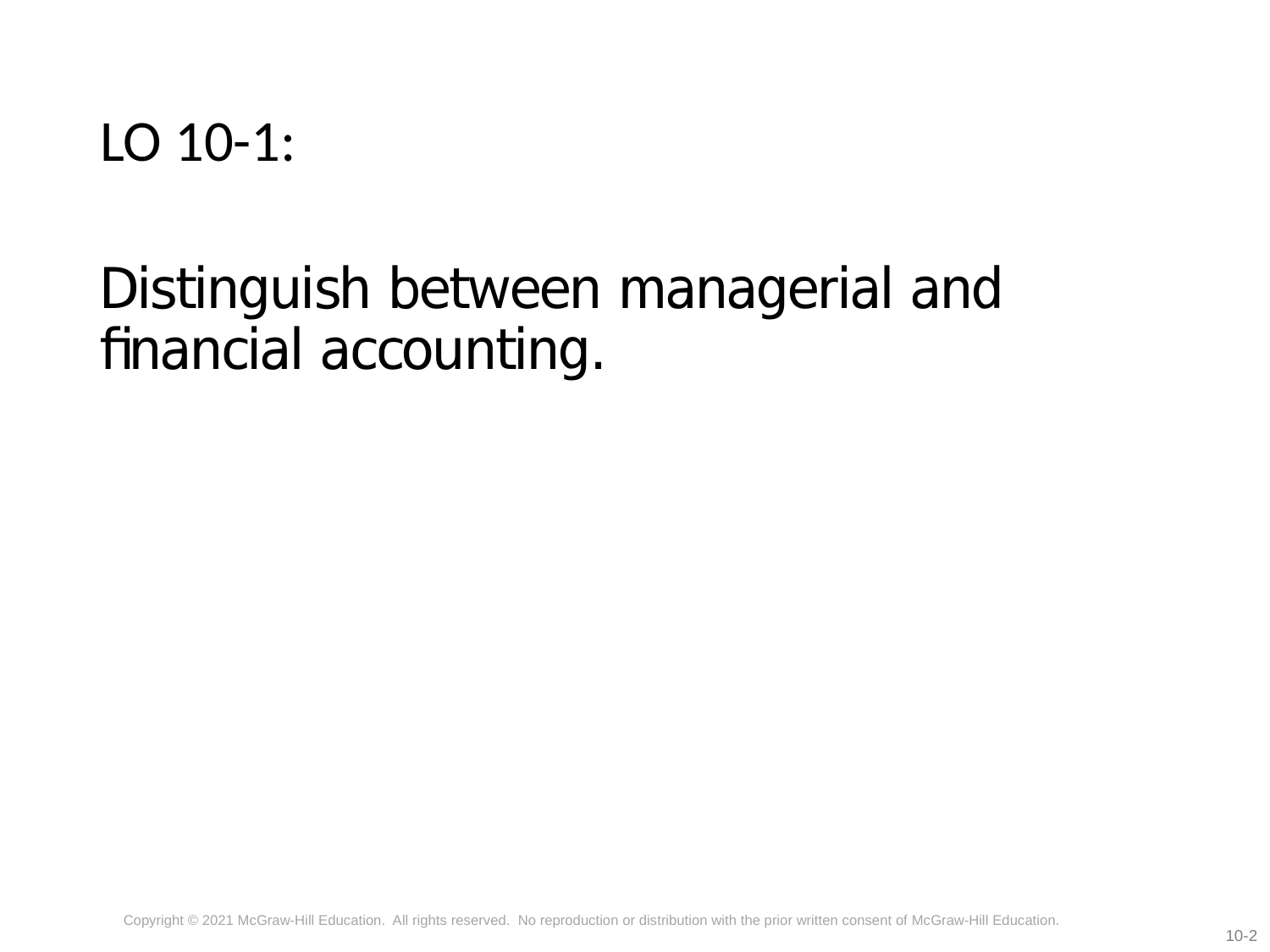

# LO 10-1:

Distinguish between managerial and financial accounting.